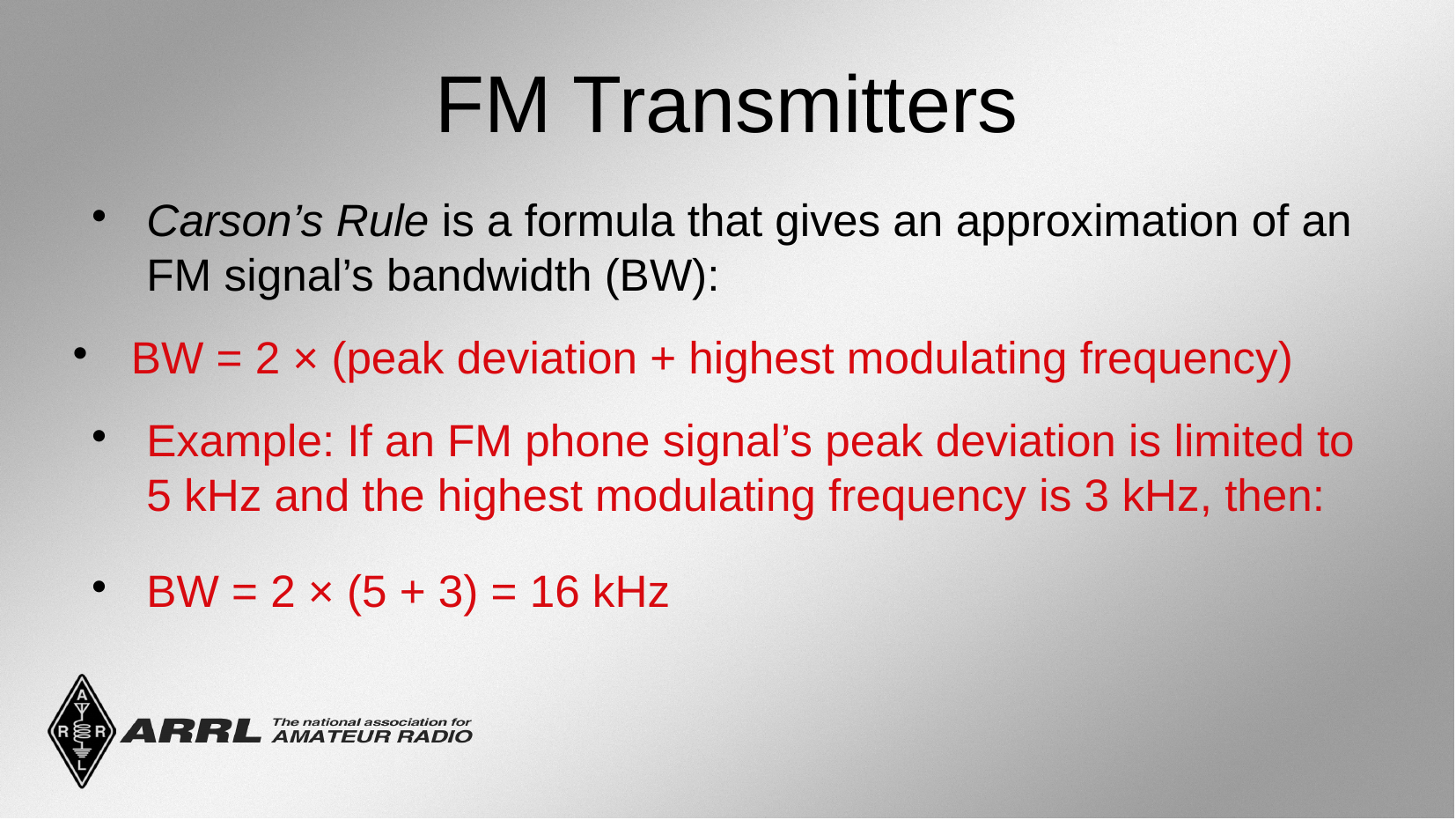

FM Transmitters

Carson’s Rule is a formula that gives an approximation of an FM signal’s bandwidth (BW):
BW = 2 × (peak deviation + highest modulating frequency)
Example: If an FM phone signal’s peak deviation is limited to 5 kHz and the highest modulating frequency is 3 kHz, then:
BW = 2 × (5 + 3) = 16 kHz